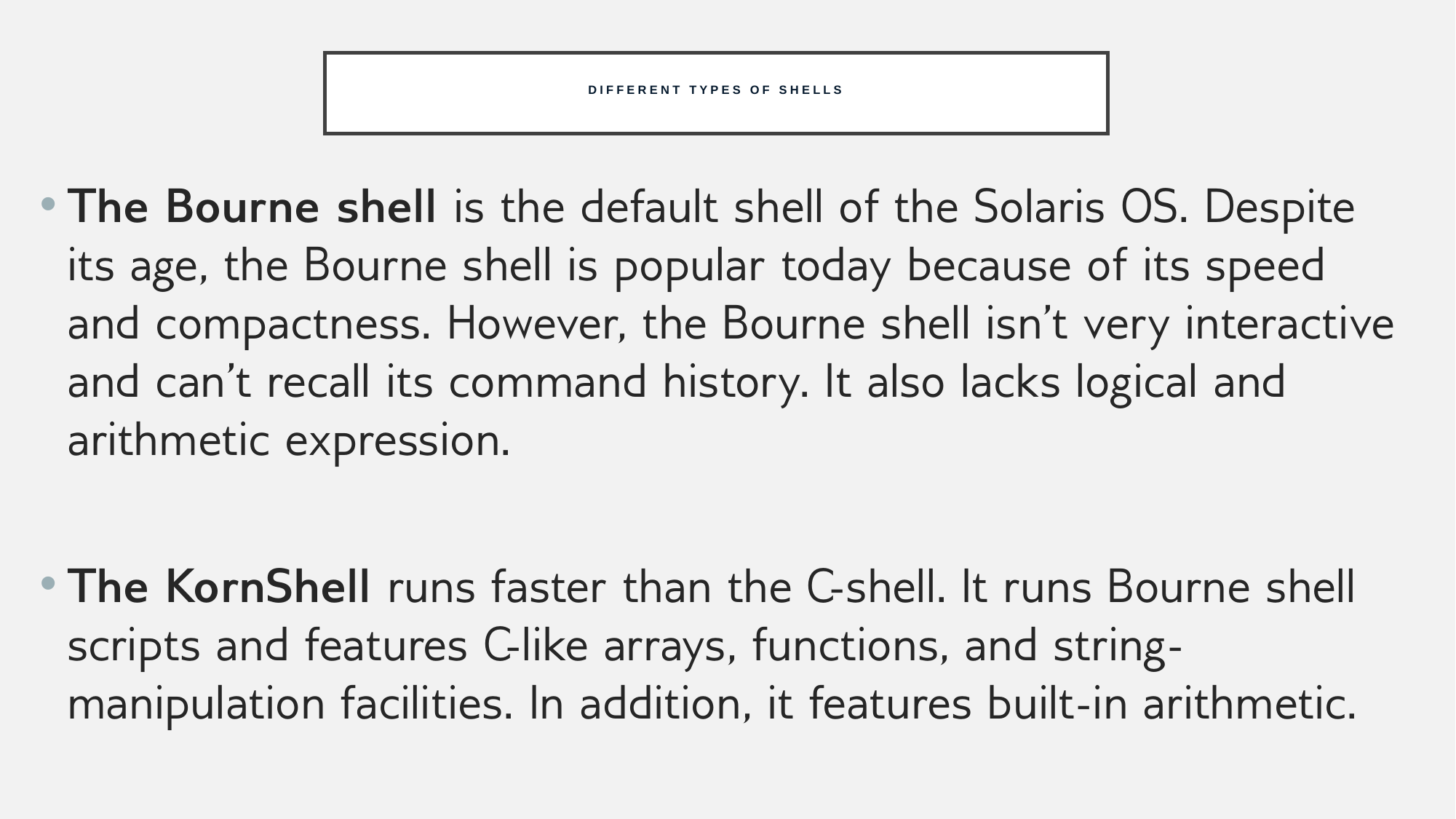

# Different types of shells
The Bourne shell is the default shell of the Solaris OS. Despite its age, the Bourne shell is popular today because of its speed and compactness. However, the Bourne shell isn’t very interactive and can’t recall its command history. It also lacks logical and arithmetic expression.

The KornShell runs faster than the C-shell. It runs Bourne shell scripts and features C-like arrays, functions, and string-manipulation facilities. In addition, it features built-in arithmetic.